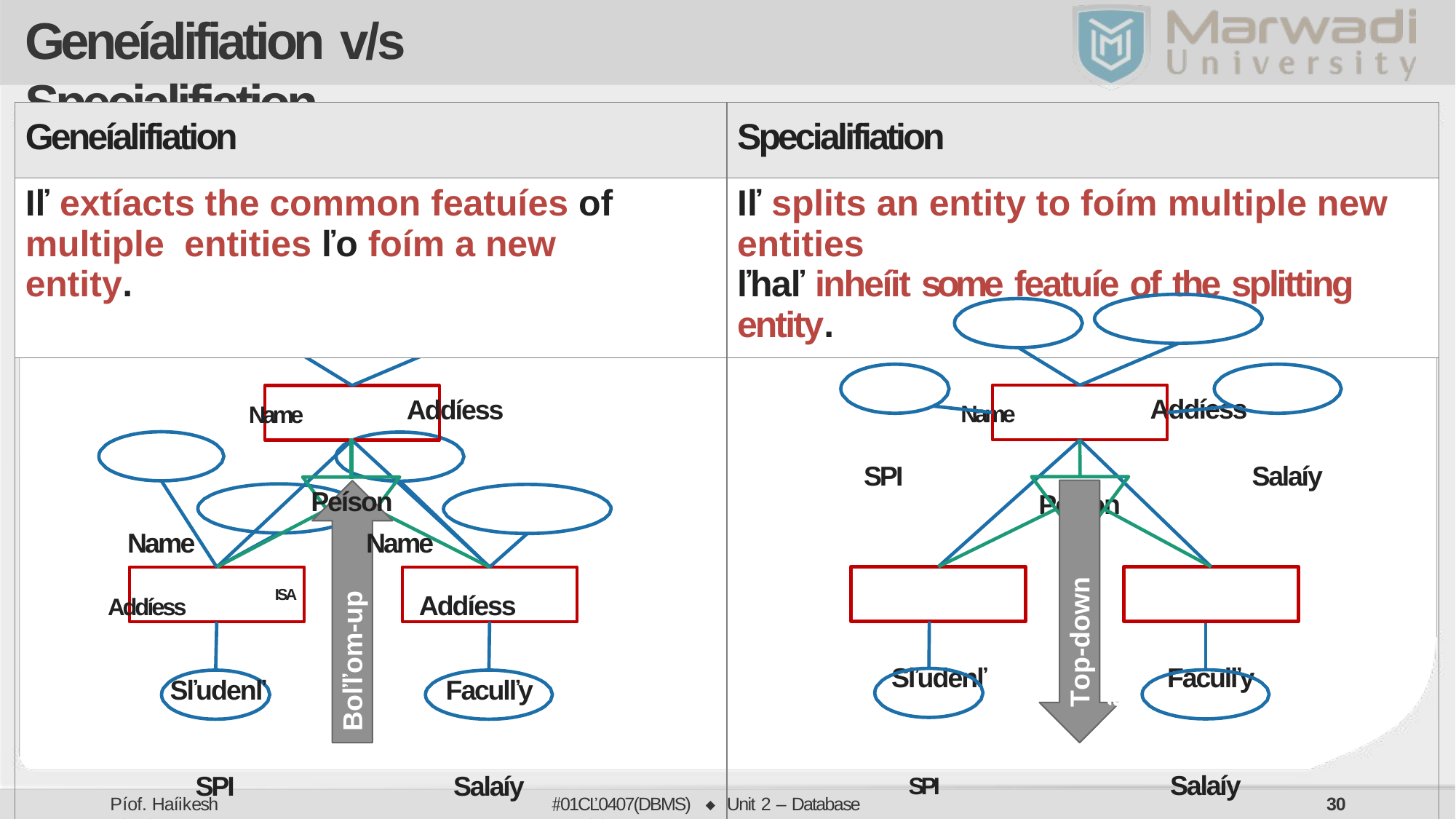

# Geneíalifiation v/s Specialifiation
| Geneíalifiation | Specialifiation |
| --- | --- |
| Iľ extíacts the common featuíes of multiple entities ľo foím a new entity. | Iľ splits an entity to foím multiple new entities ľhaľ inheíit some featuíe of the splitting entity. |
| Name Addíess Peíson Name Name Addíess ISA Addíess Sľudenľ Faculľy SPI Salaíy | Name Addíess SPI Salaíy Peíson ISA Sľudenľ Faculľy SPI Salaíy |

Top-down appíoach
Boľľom-up appíoach
01CĽ0407(DBMS)  ⬥  Unit 2 – Database Models
Píof. Haíikesh Chauhan
30